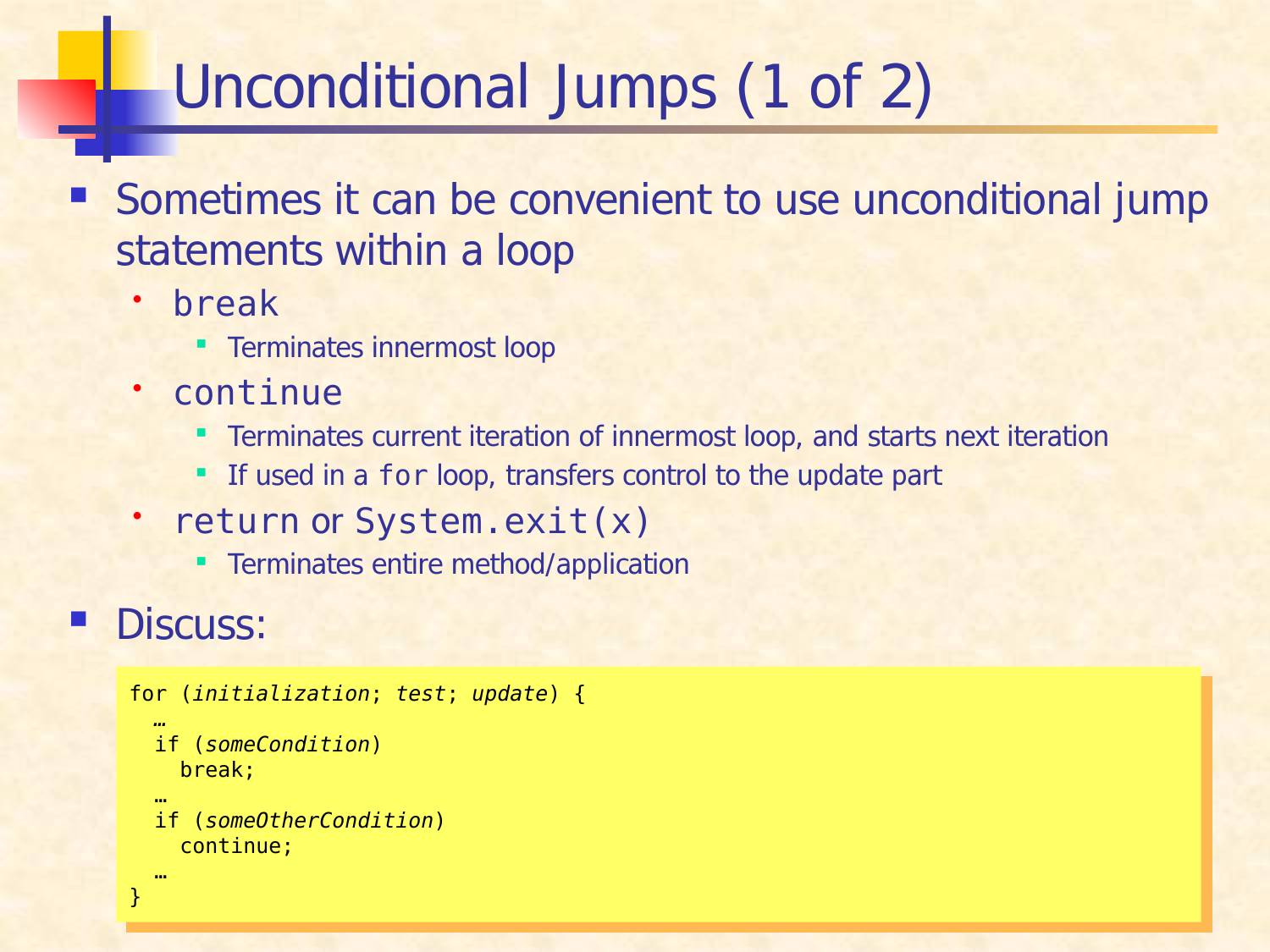

# Unconditional Jumps (1 of 2)
Sometimes it can be convenient to use unconditional jump statements within a loop
break
Terminates innermost loop
continue
Terminates current iteration of innermost loop, and starts next iteration
If used in a for loop, transfers control to the update part
return or System.exit(x)
Terminates entire method/application
Discuss:
for (initialization; test; update) {
  …
  if (someCondition)
    break;
  …
  if (someOtherCondition)
    continue;
  …
}